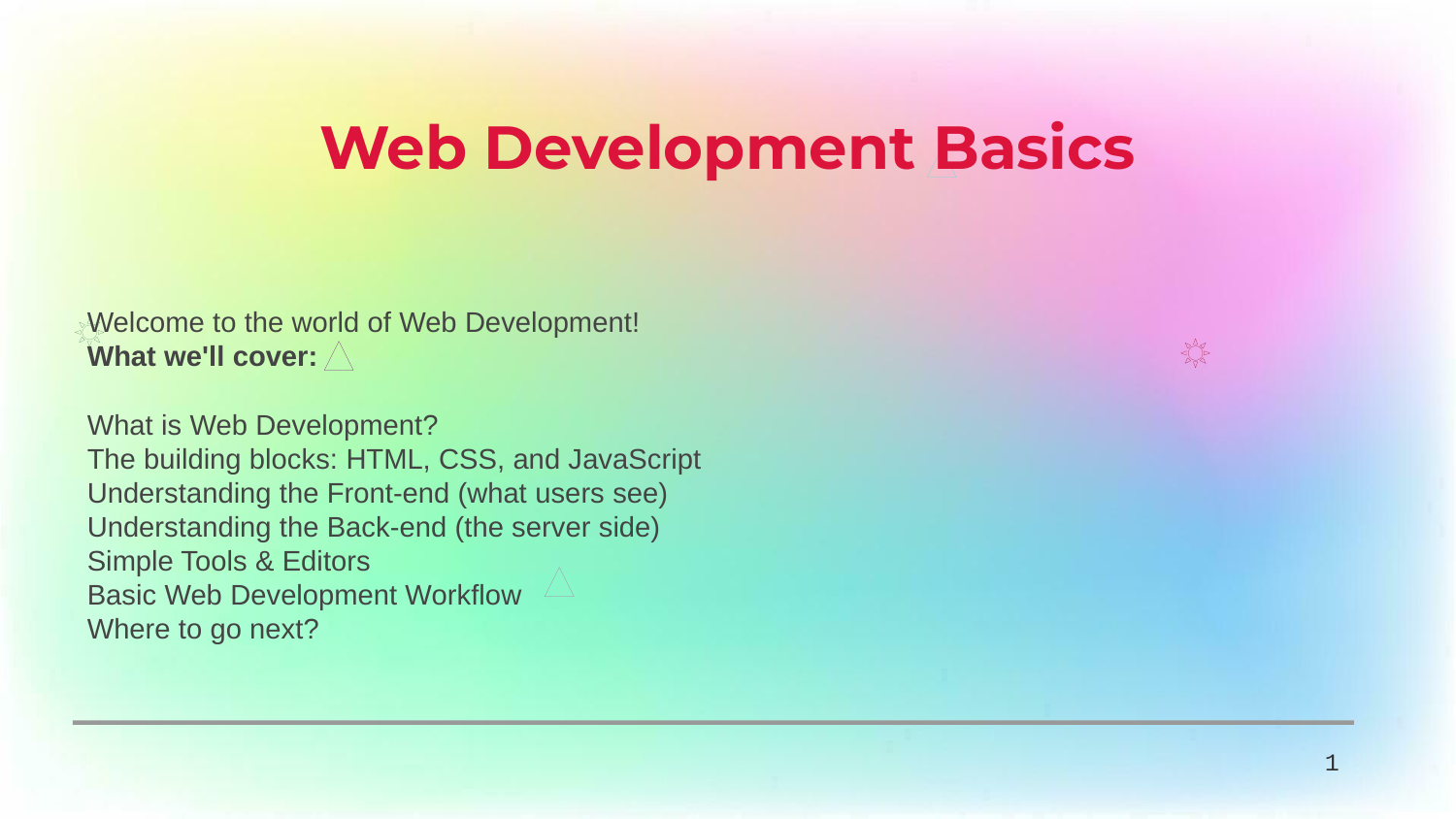

Web Development Basics

Welcome to the world of Web Development!
What we'll cover:

What is Web Development?
The building blocks: HTML, CSS, and JavaScript
Understanding the Front-end (what users see)
Understanding the Back-end (the server side)
Simple Tools & Editors
Basic Web Development Workflow
Where to go next?

1